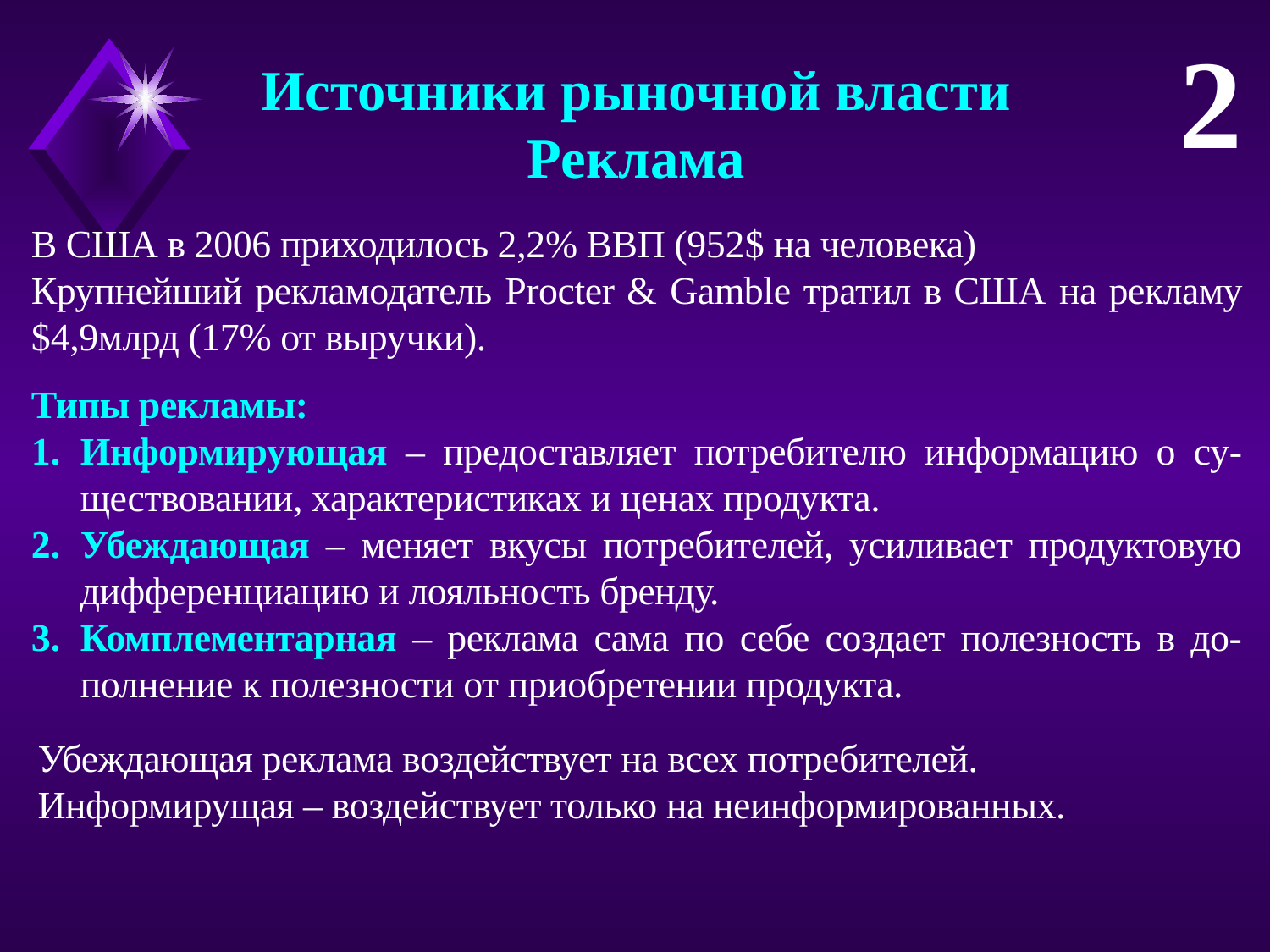

2
Источники рыночной власти
Реклама
В США в 2006 приходилось 2,2% ВВП (952$ на человека)
Крупнейший рекламодатель Procter & Gamble тратил в США на рекламу $4,9млрд (17% от выручки).
Типы рекламы:
Информирующая – предоставляет потребителю информацию о су-ществовании, характеристиках и ценах продукта.
Убеждающая – меняет вкусы потребителей, усиливает продуктовую дифференциацию и лояльность бренду.
Комплементарная – реклама сама по себе создает полезность в до-полнение к полезности от приобретении продукта.
Убеждающая реклама воздействует на всех потребителей.
Информирущая – воздействует только на неинформированных.